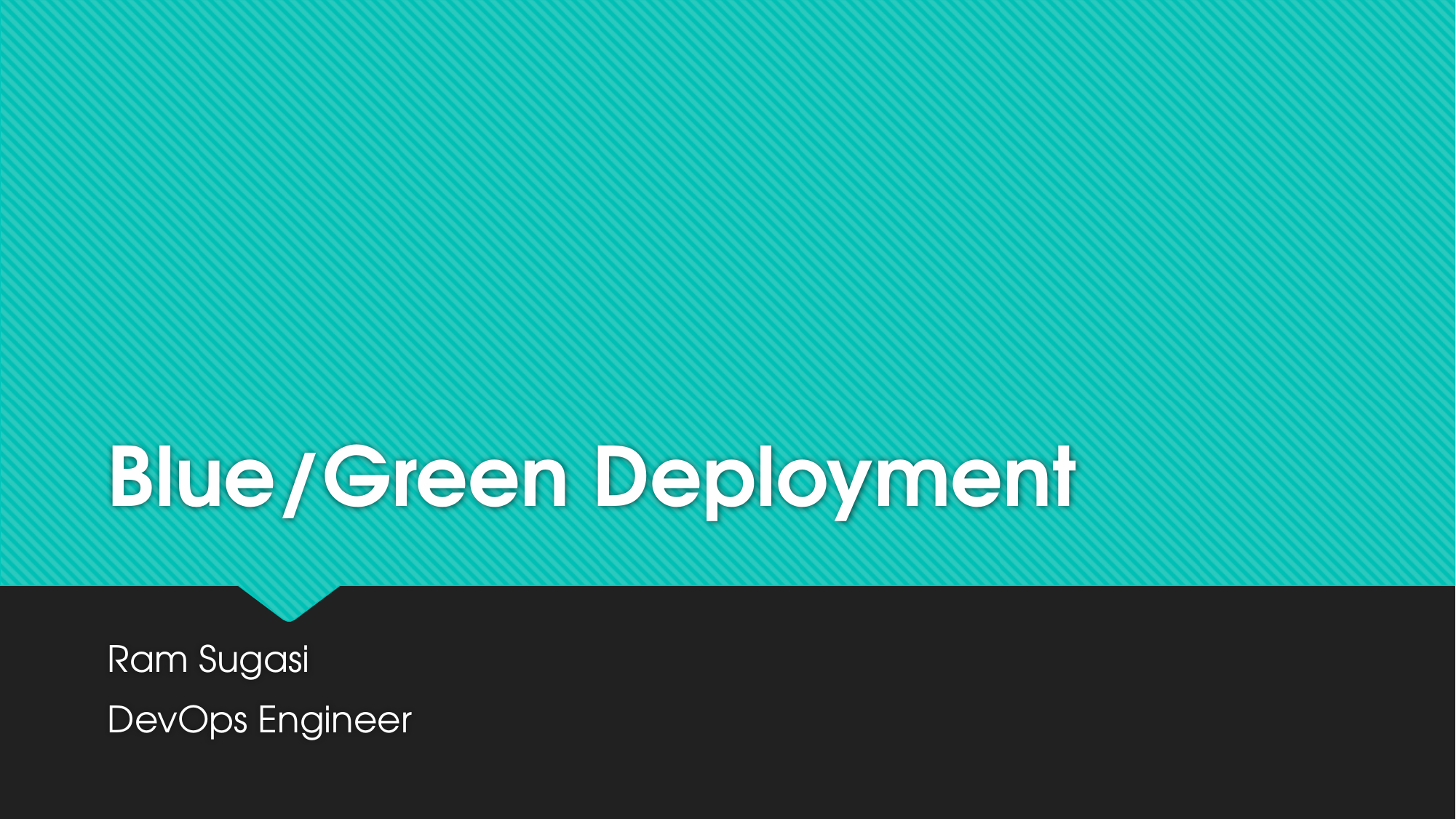

# Blue/Green Deployment
Ram Sugasi
DevOps Engineer